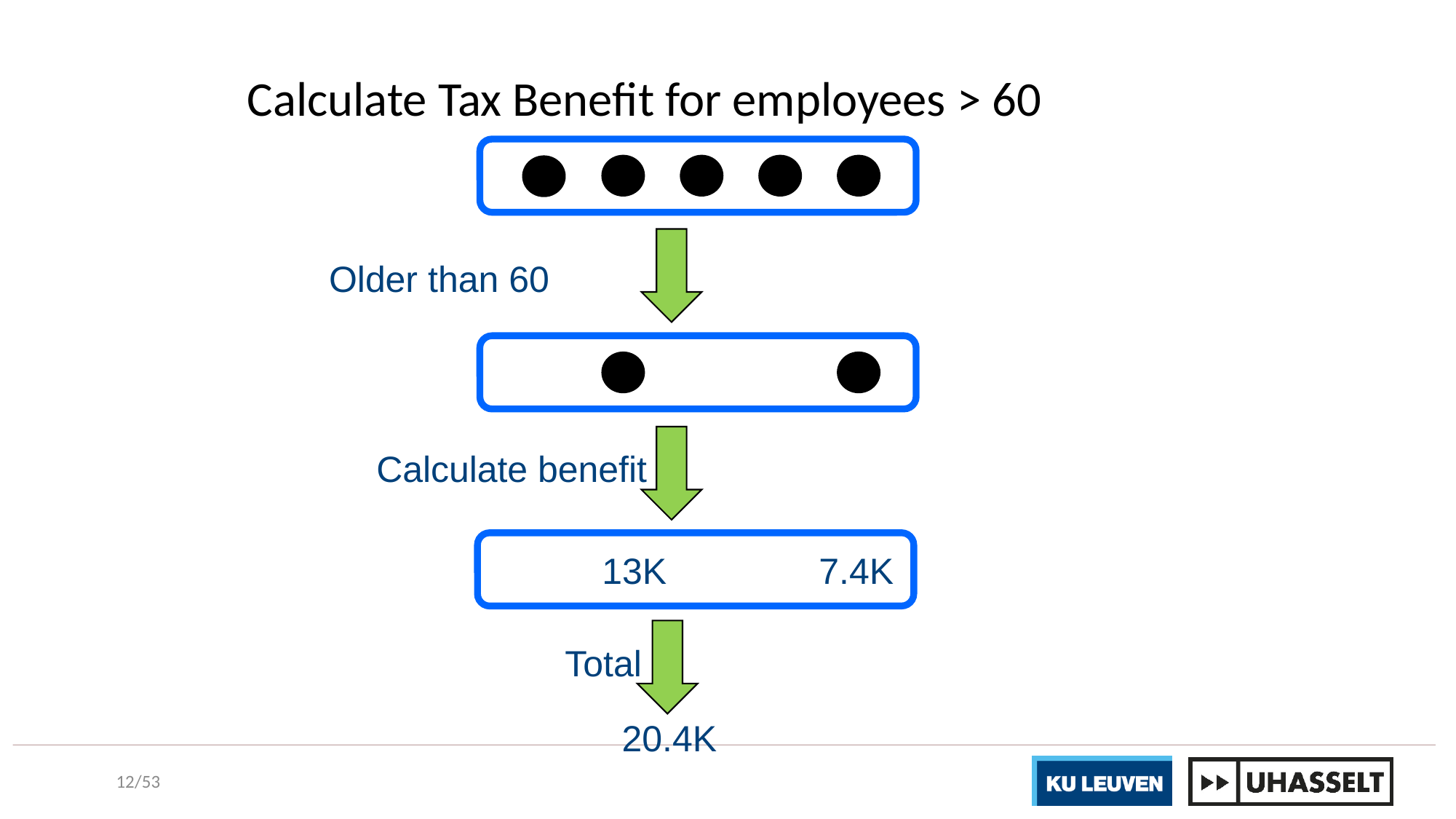

# Calculate Tax Benefit for employees > 60

Older than 60

Calculate benefit
13K               7.4K

Total
20.4K
12/53